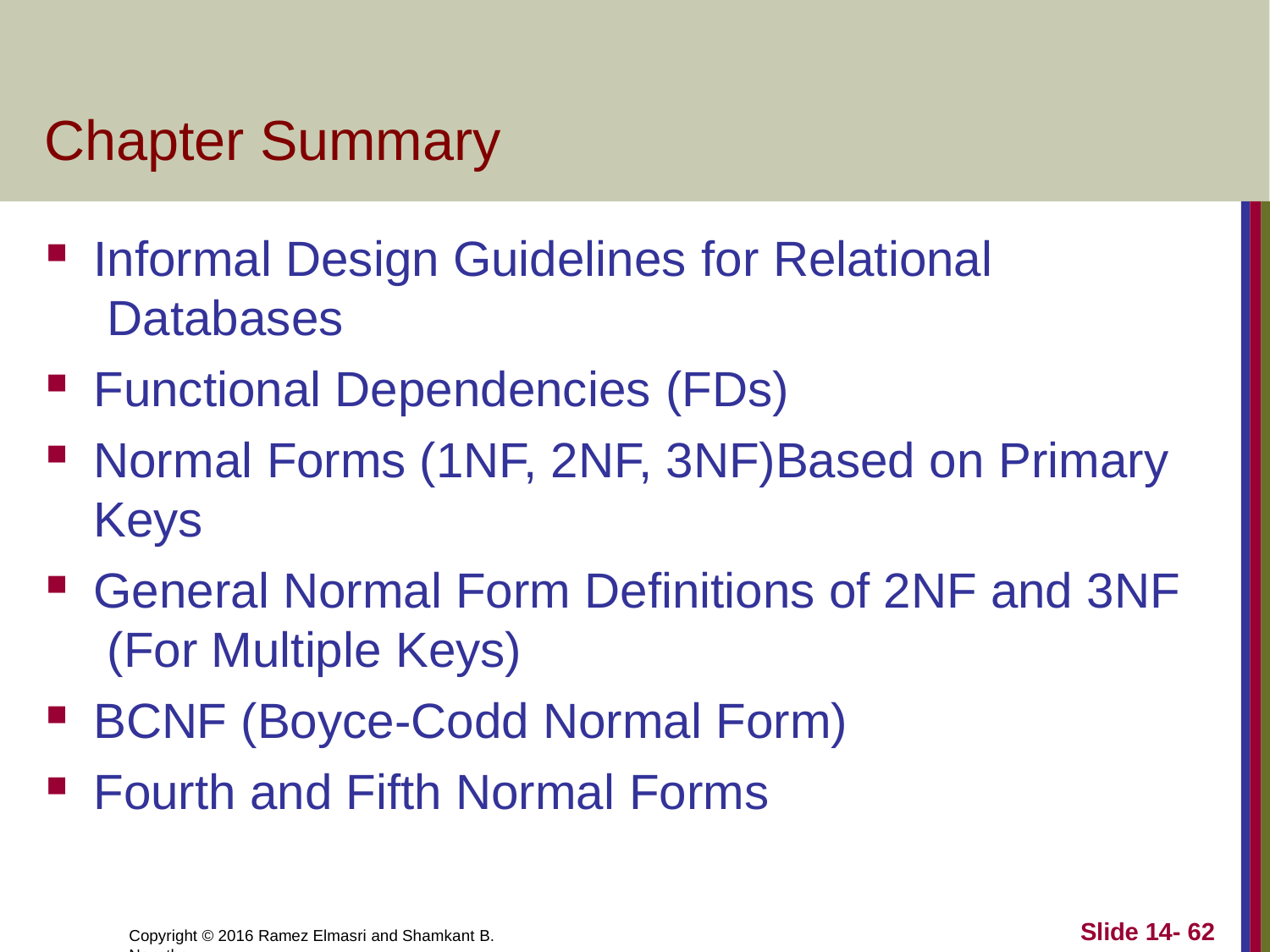

# Chapter Summary
Informal Design Guidelines for Relational  Databases
Functional Dependencies (FDs)
Normal Forms (1NF, 2NF, 3NF)Based on Primary  Keys
General Normal Form Definitions of 2NF and 3NF  (For Multiple Keys)
BCNF (Boyce-Codd Normal Form)
Fourth and Fifth Normal Forms
Slide 14- 62
Copyright © 2016 Ramez Elmasri and Shamkant B. Navathe